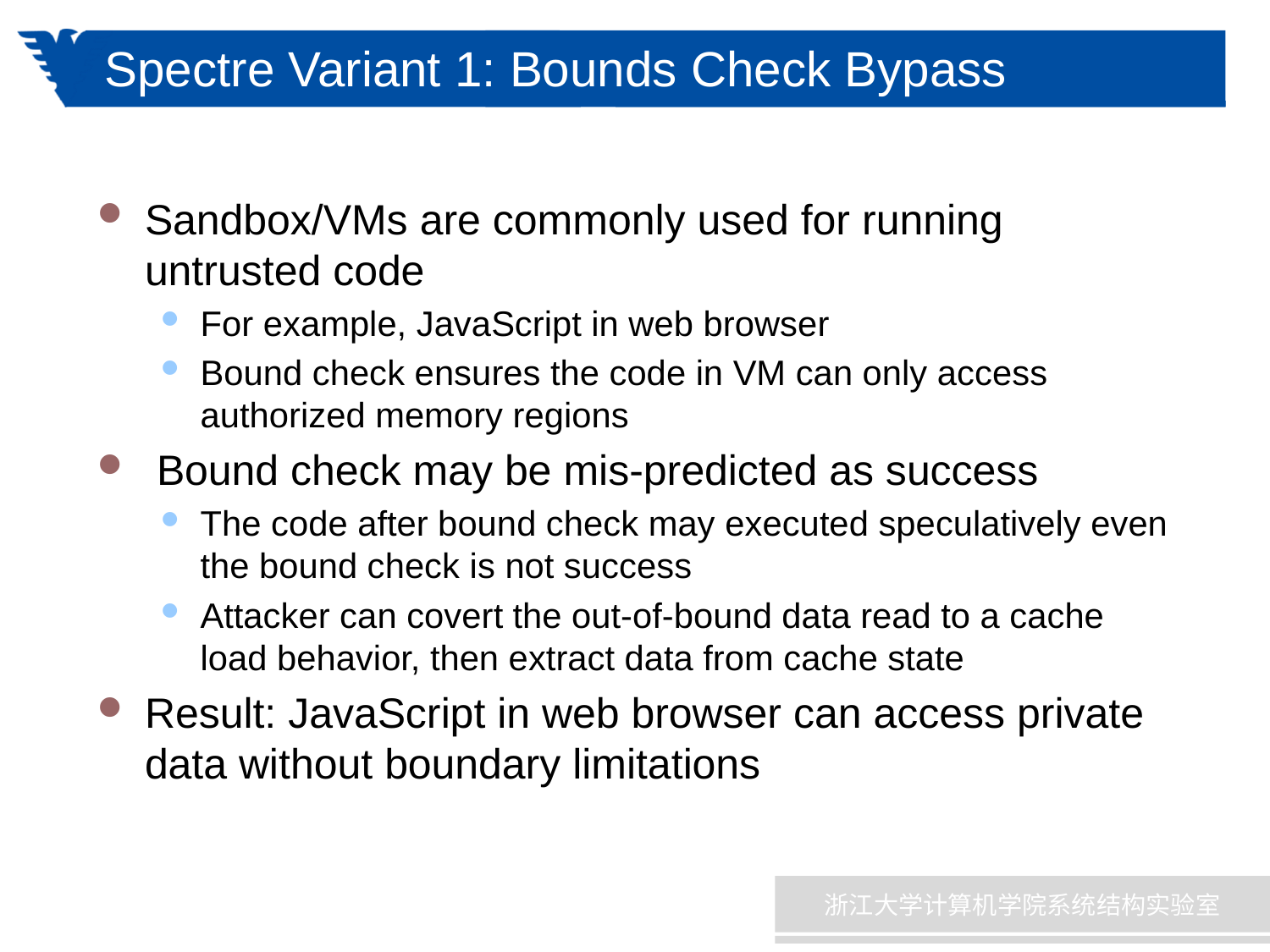

# Spectre Variant 1: Bounds Check Bypass
Sandbox/VMs are commonly used for running untrusted code
For example, JavaScript in web browser
Bound check ensures the code in VM can only access authorized memory regions
 Bound check may be mis-predicted as success
The code after bound check may executed speculatively even the bound check is not success
Attacker can covert the out-of-bound data read to a cache load behavior, then extract data from cache state
Result: JavaScript in web browser can access private data without boundary limitations